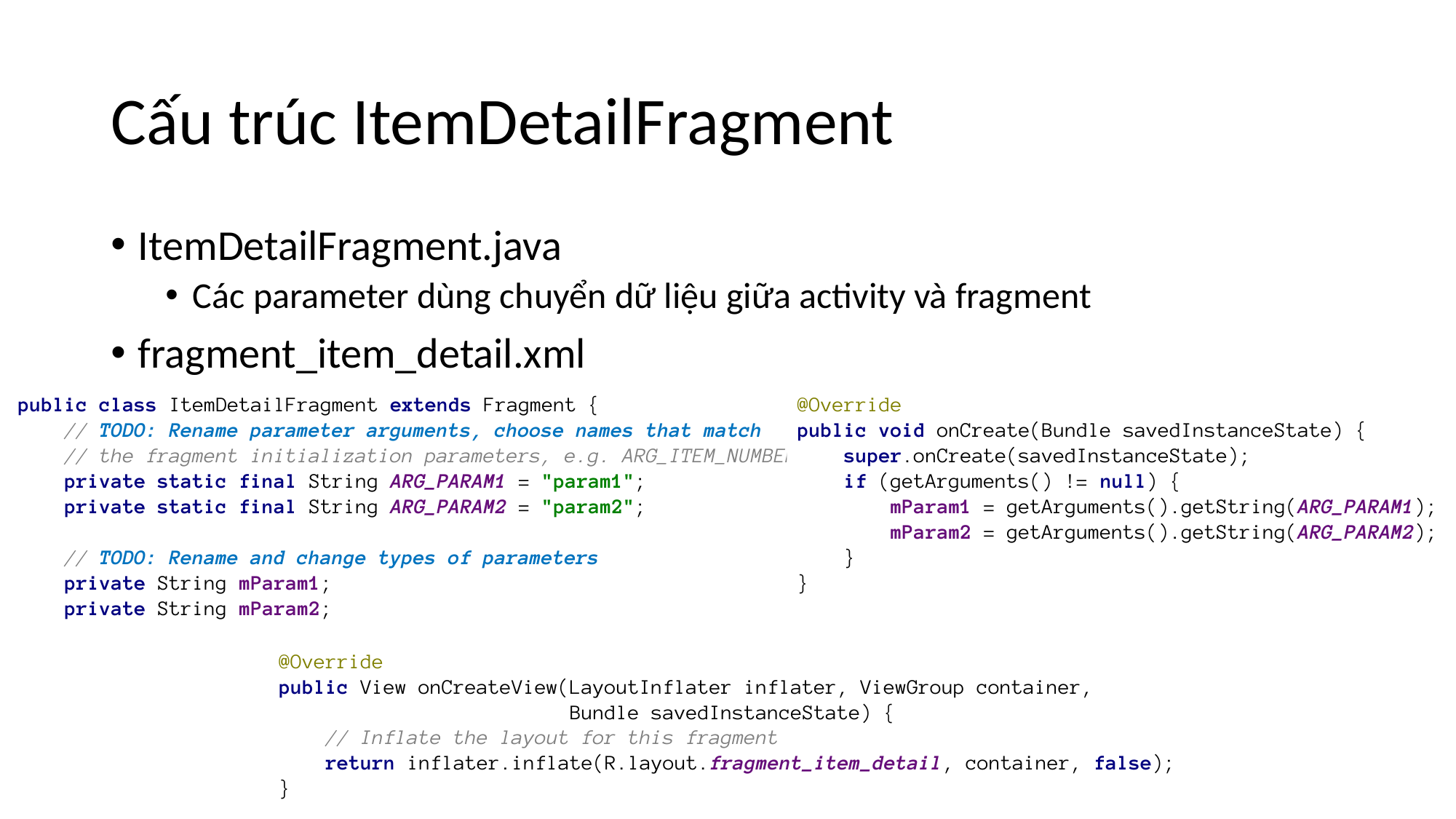

# Cấu trúc ItemDetailFragment
ItemDetailFragment.java
Các parameter dùng chuyển dữ liệu giữa activity và fragment
fragment_item_detail.xml
public class ItemDetailFragment extends Fragment {
    // TODO: Rename parameter arguments, choose names that match
    // the fragment initialization parameters, e.g. ARG_ITEM_NUMBER
    private static final String ARG_PARAM1 = "param1";
    private static final String ARG_PARAM2 = "param2";
    // TODO: Rename and change types of parameters
    private String mParam1;
    private String mParam2;
@Override
public void onCreate(Bundle savedInstanceState) {
    super.onCreate(savedInstanceState);
    if (getArguments() != null) {
        mParam1 = getArguments().getString(ARG_PARAM1);
        mParam2 = getArguments().getString(ARG_PARAM2);
    }
}
@Override
public View onCreateView(LayoutInflater inflater, ViewGroup container,
                         Bundle savedInstanceState) {
    // Inflate the layout for this fragment
    return inflater.inflate(R.layout.fragment_item_detail, container, false);
}